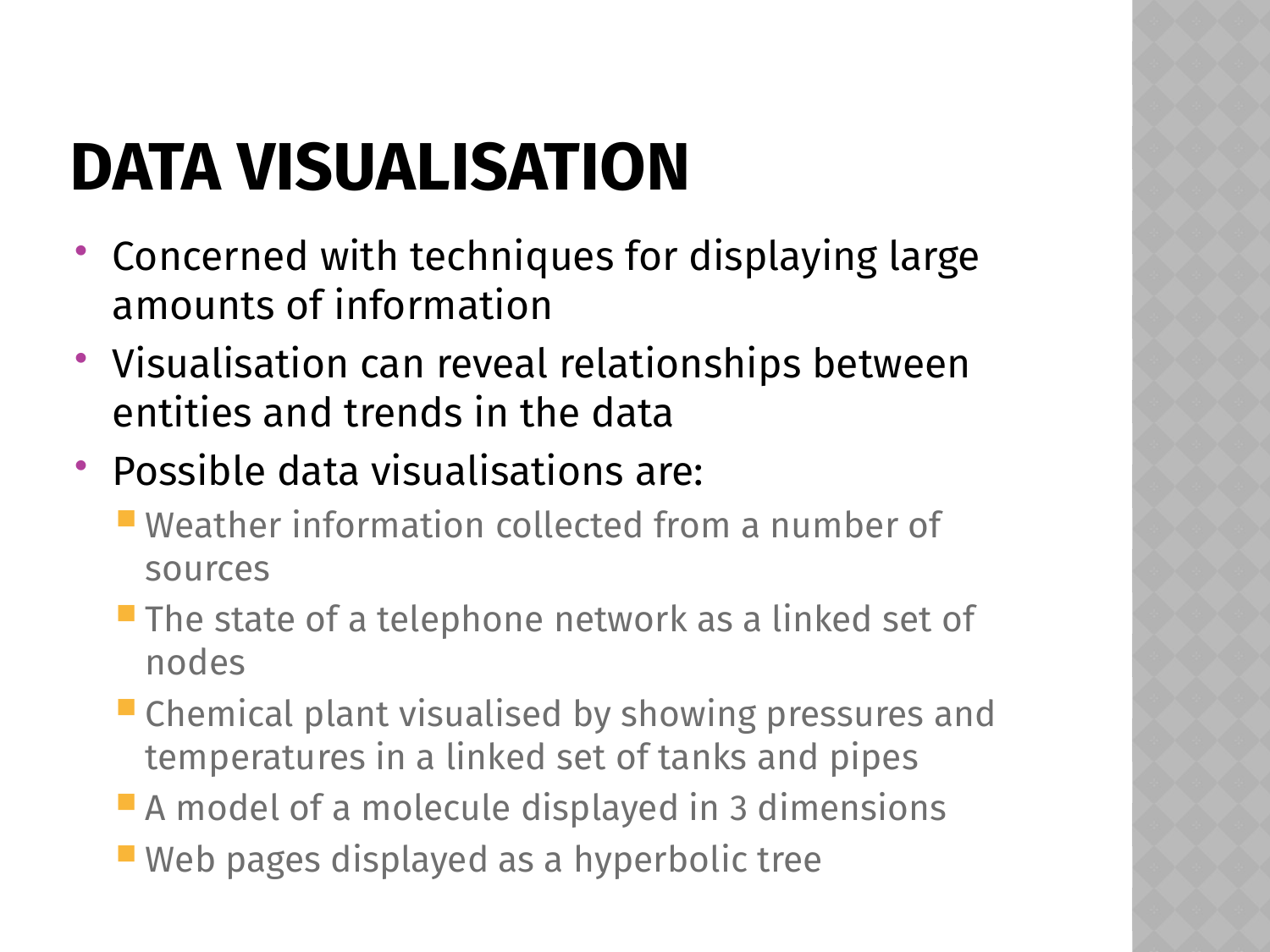

# Data visualisation
Concerned with techniques for displaying large amounts of information
Visualisation can reveal relationships between entities and trends in the data
Possible data visualisations are:
Weather information collected from a number of sources
The state of a telephone network as a linked set of nodes
Chemical plant visualised by showing pressures and temperatures in a linked set of tanks and pipes
A model of a molecule displayed in 3 dimensions
Web pages displayed as a hyperbolic tree